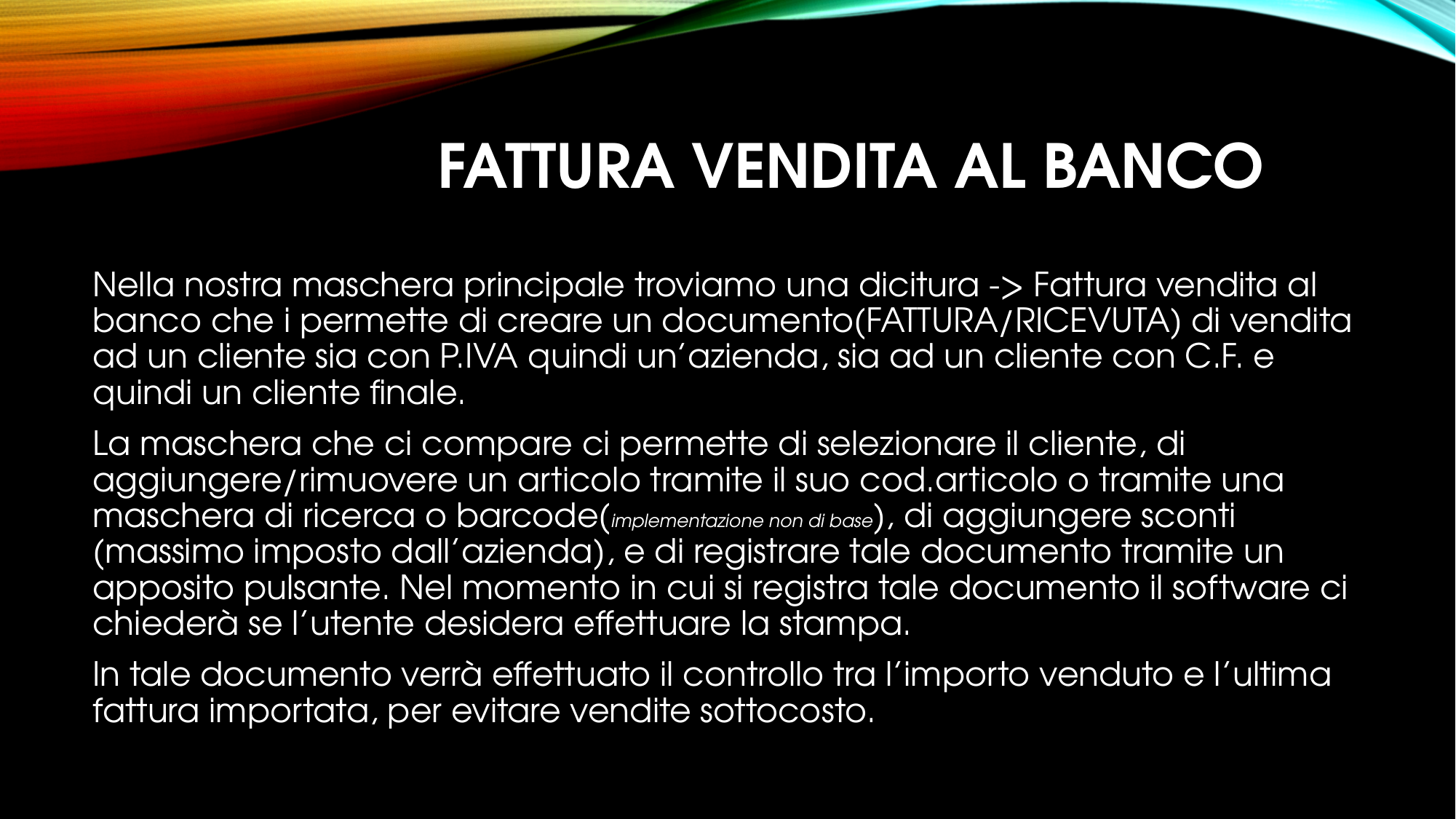

# Fattura vendita al banco
Nella nostra maschera principale troviamo una dicitura -> Fattura vendita al banco che i permette di creare un documento(FATTURA/RICEVUTA) di vendita ad un cliente sia con P.IVA quindi un’azienda, sia ad un cliente con C.F. e quindi un cliente finale.
La maschera che ci compare ci permette di selezionare il cliente, di aggiungere/rimuovere un articolo tramite il suo cod.articolo o tramite una maschera di ricerca o barcode(implementazione non di base), di aggiungere sconti (massimo imposto dall’azienda), e di registrare tale documento tramite un apposito pulsante. Nel momento in cui si registra tale documento il software ci chiederà se l’utente desidera effettuare la stampa.
In tale documento verrà effettuato il controllo tra l’importo venduto e l’ultima fattura importata, per evitare vendite sottocosto.